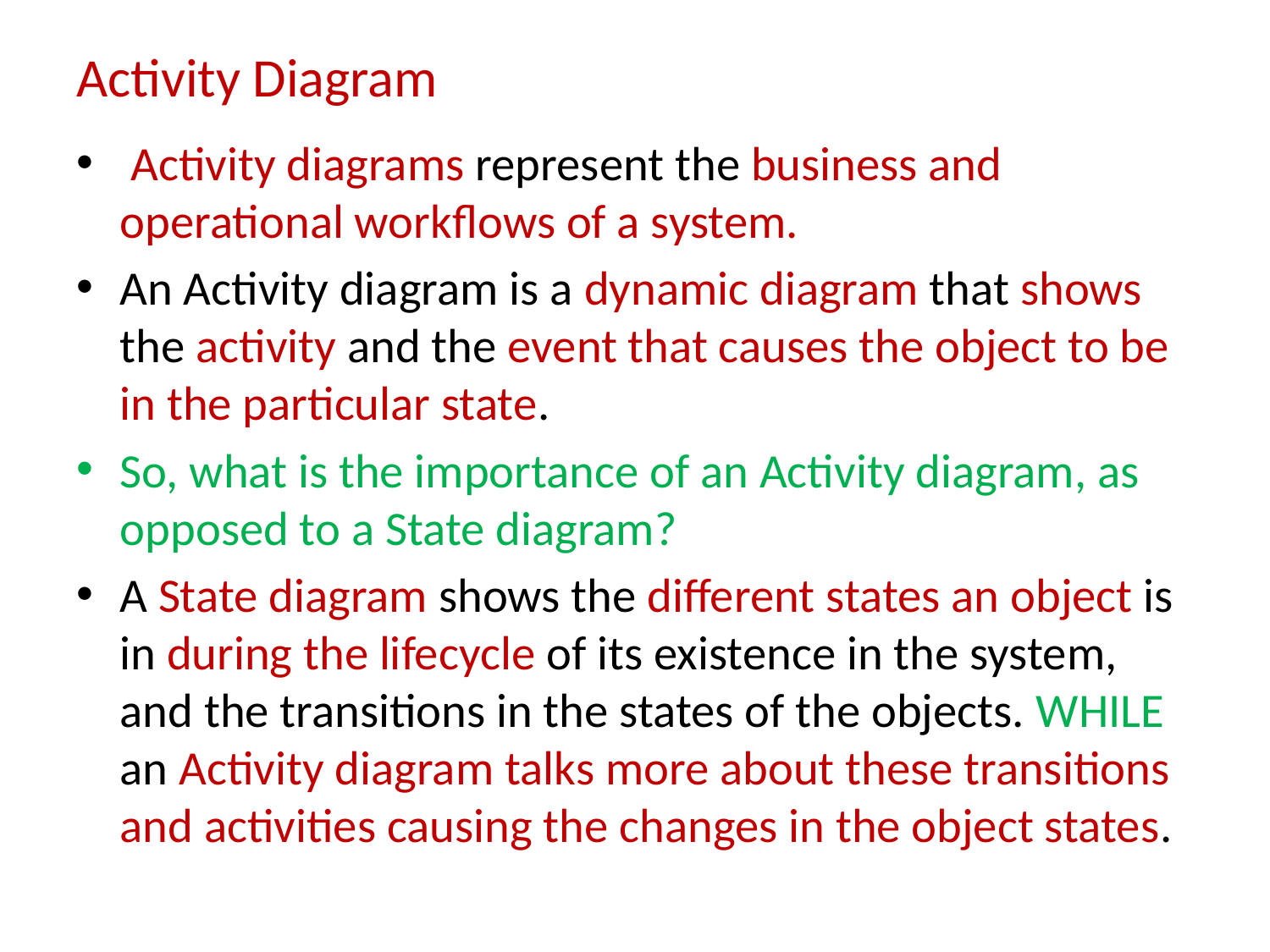

# Activity Diagram
 Activity diagrams represent the business and operational workflows of a system.
An Activity diagram is a dynamic diagram that shows the activity and the event that causes the object to be in the particular state.
So, what is the importance of an Activity diagram, as opposed to a State diagram?
A State diagram shows the different states an object is in during the lifecycle of its existence in the system, and the transitions in the states of the objects. WHILE an Activity diagram talks more about these transitions and activities causing the changes in the object states.